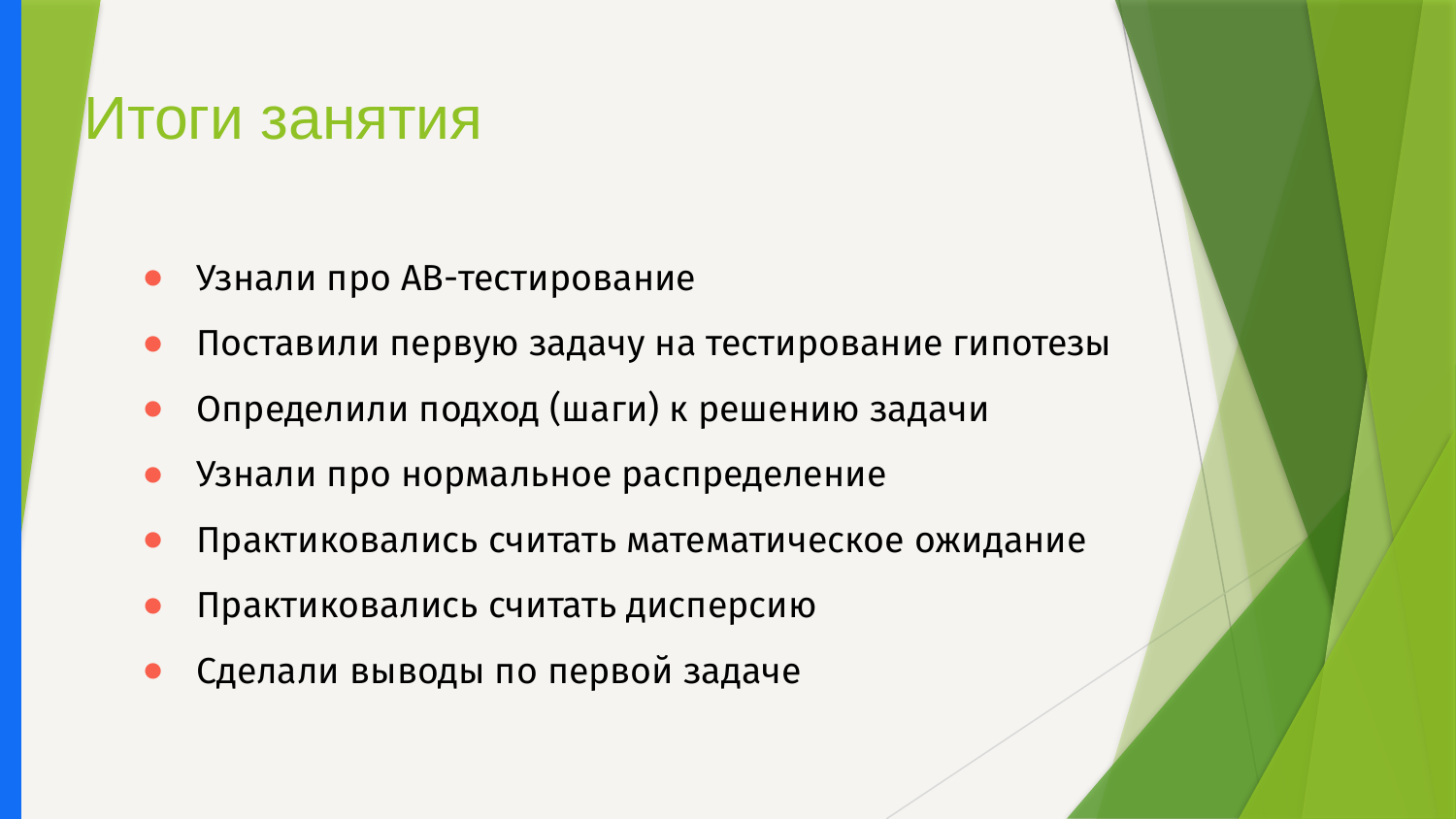

# Итоги занятия
Узнали про AB-тестирование
Поставили первую задачу на тестирование гипотезы
Определили подход (шаги) к решению задачи
Узнали про нормальное распределение
Практиковались считать математическое ожидание
Практиковались считать дисперсию
Сделали выводы по первой задаче